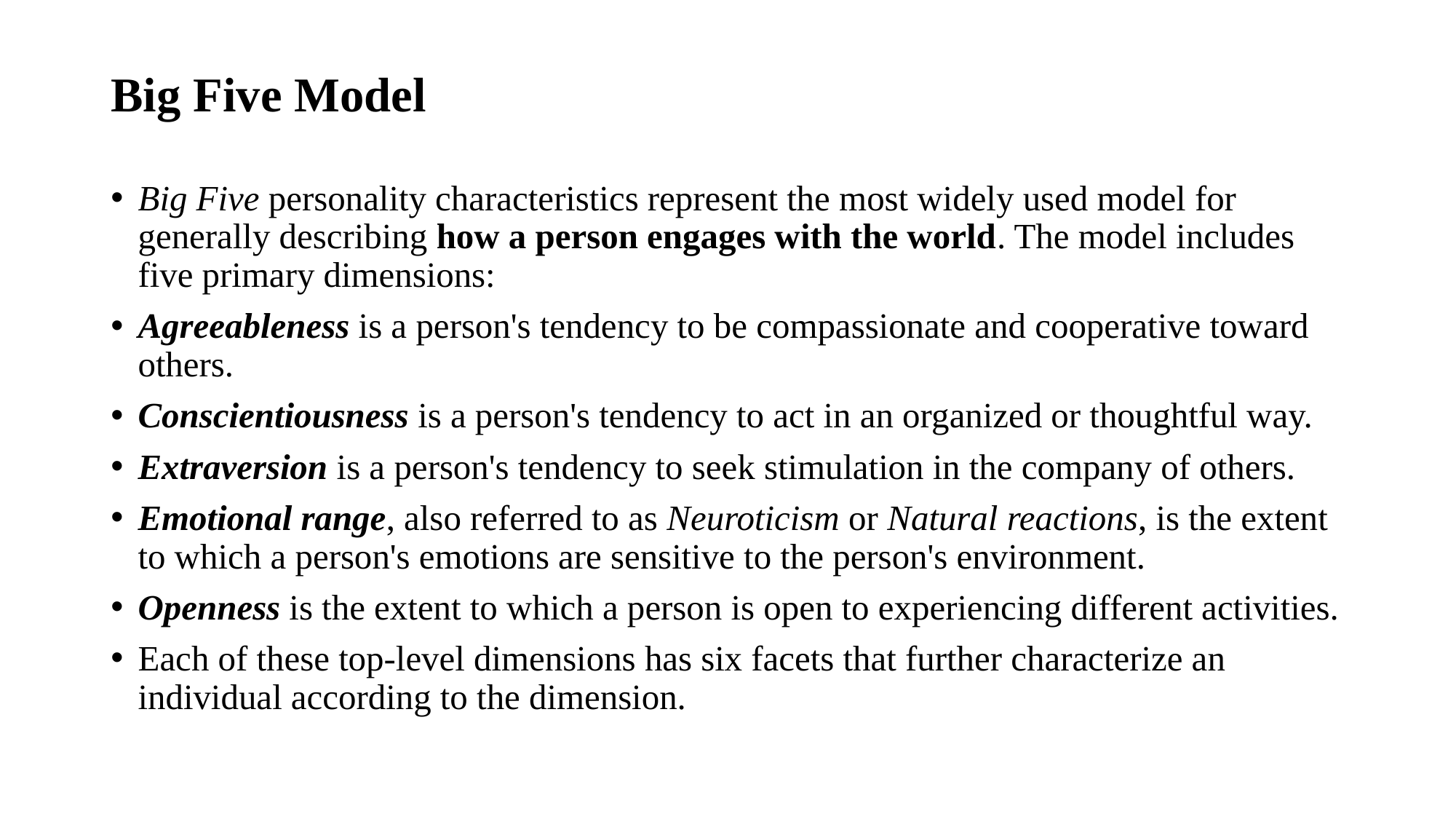

# Big Five Model
Big Five personality characteristics represent the most widely used model for generally describing how a person engages with the world. The model includes five primary dimensions:
Agreeableness is a person's tendency to be compassionate and cooperative toward others.
Conscientiousness is a person's tendency to act in an organized or thoughtful way.
Extraversion is a person's tendency to seek stimulation in the company of others.
Emotional range, also referred to as Neuroticism or Natural reactions, is the extent to which a person's emotions are sensitive to the person's environment.
Openness is the extent to which a person is open to experiencing different activities.
Each of these top-level dimensions has six facets that further characterize an individual according to the dimension.